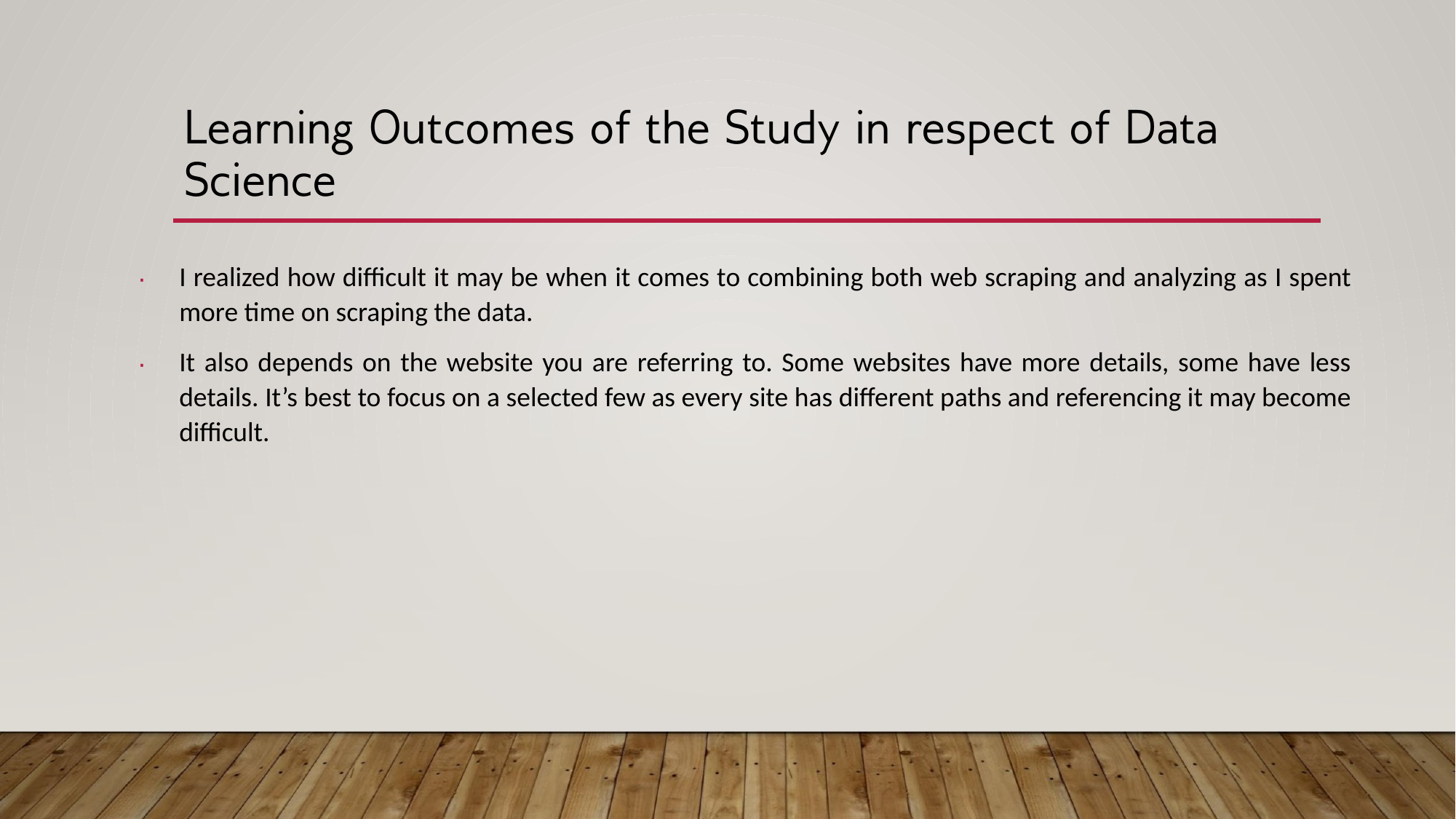

# Learning Outcomes of the Study in respect of Data Science
I realized how difficult it may be when it comes to combining both web scraping and analyzing as I spent more time on scraping the data.
It also depends on the website you are referring to. Some websites have more details, some have less details. It’s best to focus on a selected few as every site has different paths and referencing it may become difficult.